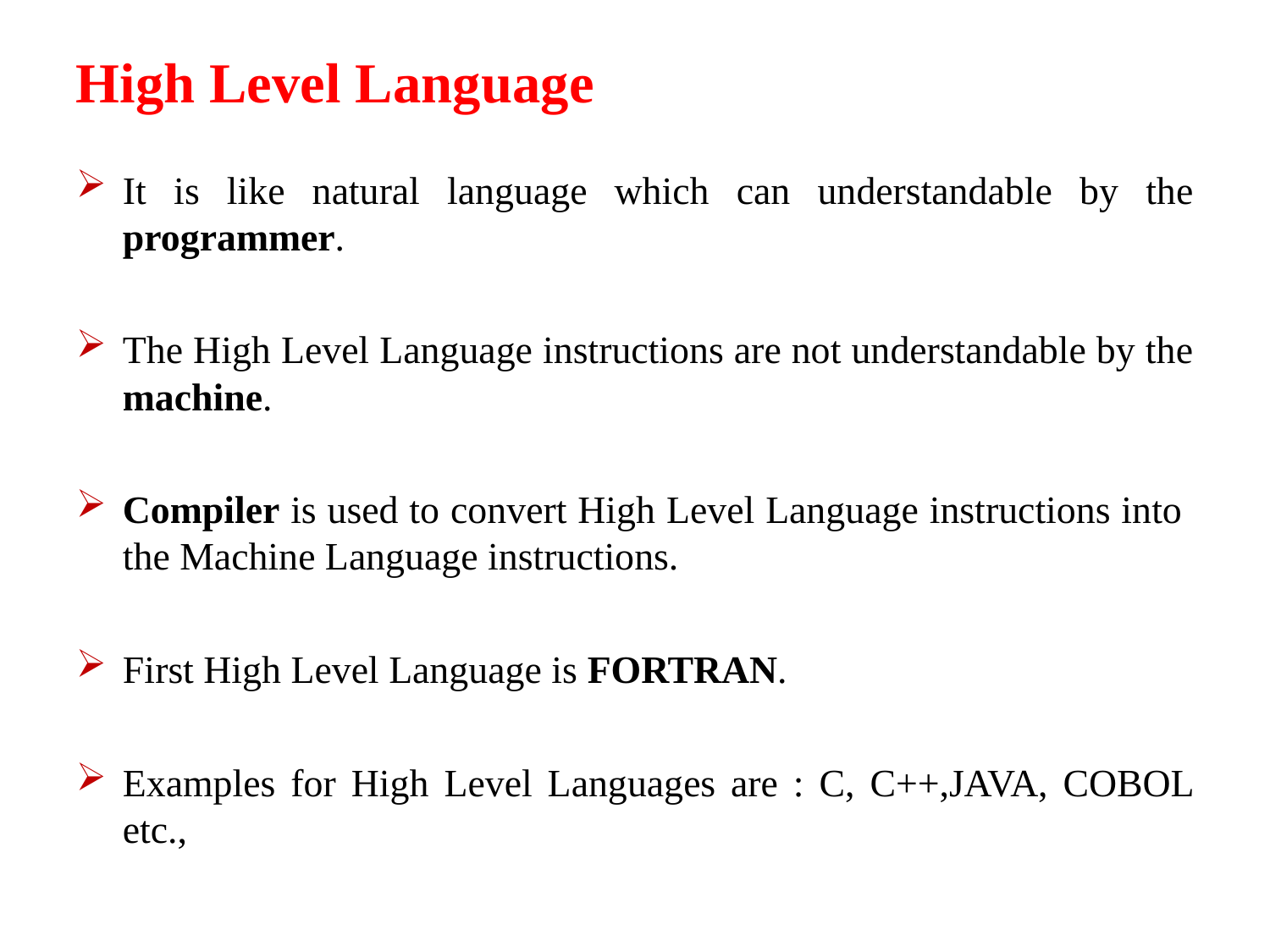

High Level Language
It is like natural language which can understandable by the programmer.

The High Level Language instructions are not understandable by the machine.

Compiler is used to convert High Level Language instructions into  the Machine Language instructions.

First High Level Language is FORTRAN.

Examples for High Level Languages are : C, C++,JAVA, COBOL etc.,